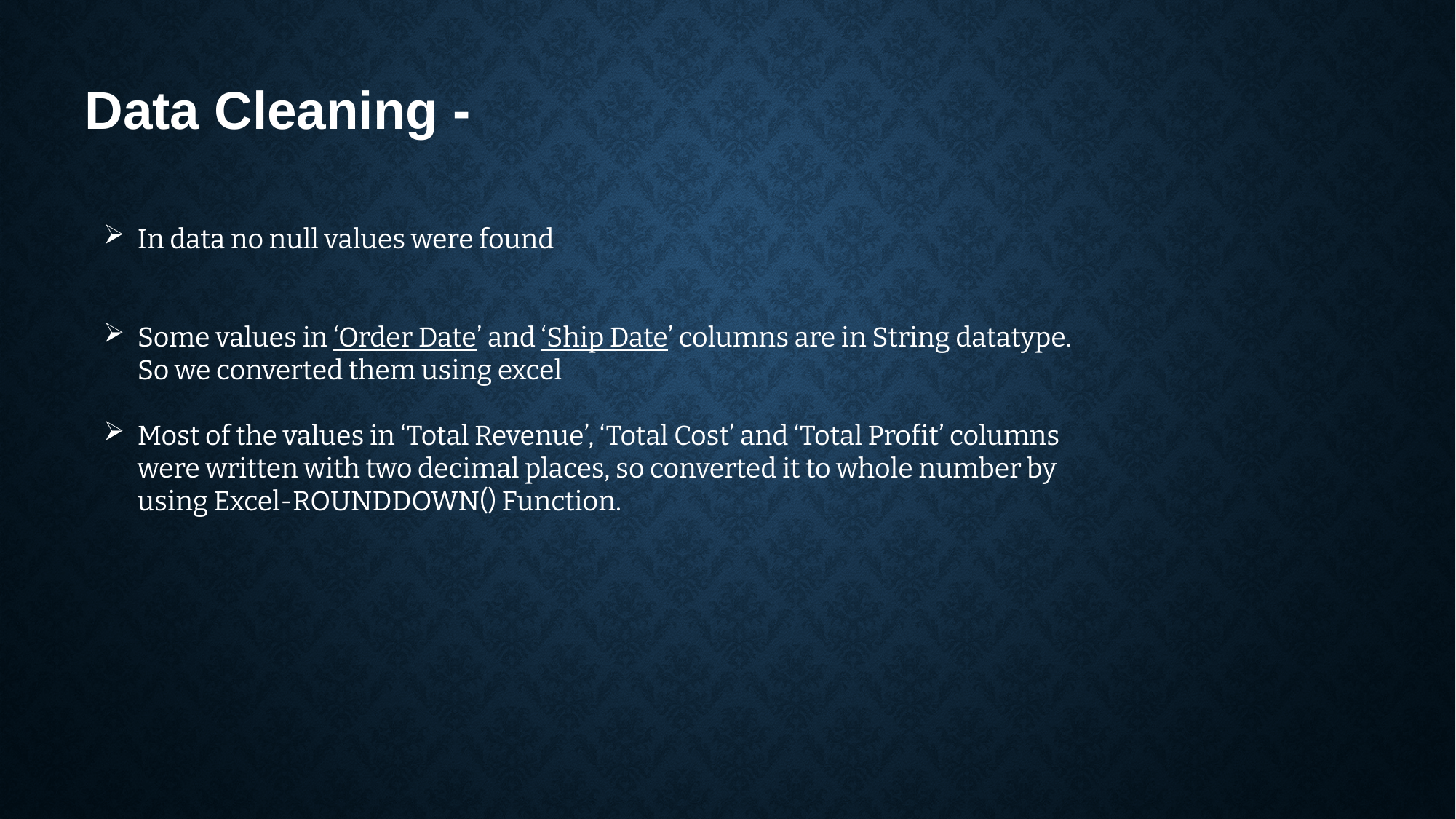

Data Cleaning -
In data no null values were found

Some values in ‘Order Date’ and ‘Ship Date’ columns are in String datatype. So we converted them using excel

Most of the values in ‘Total Revenue’, ‘Total Cost’ and ‘Total Profit’ columns were written with two decimal places, so converted it to whole number by using Excel-ROUNDDOWN() Function.